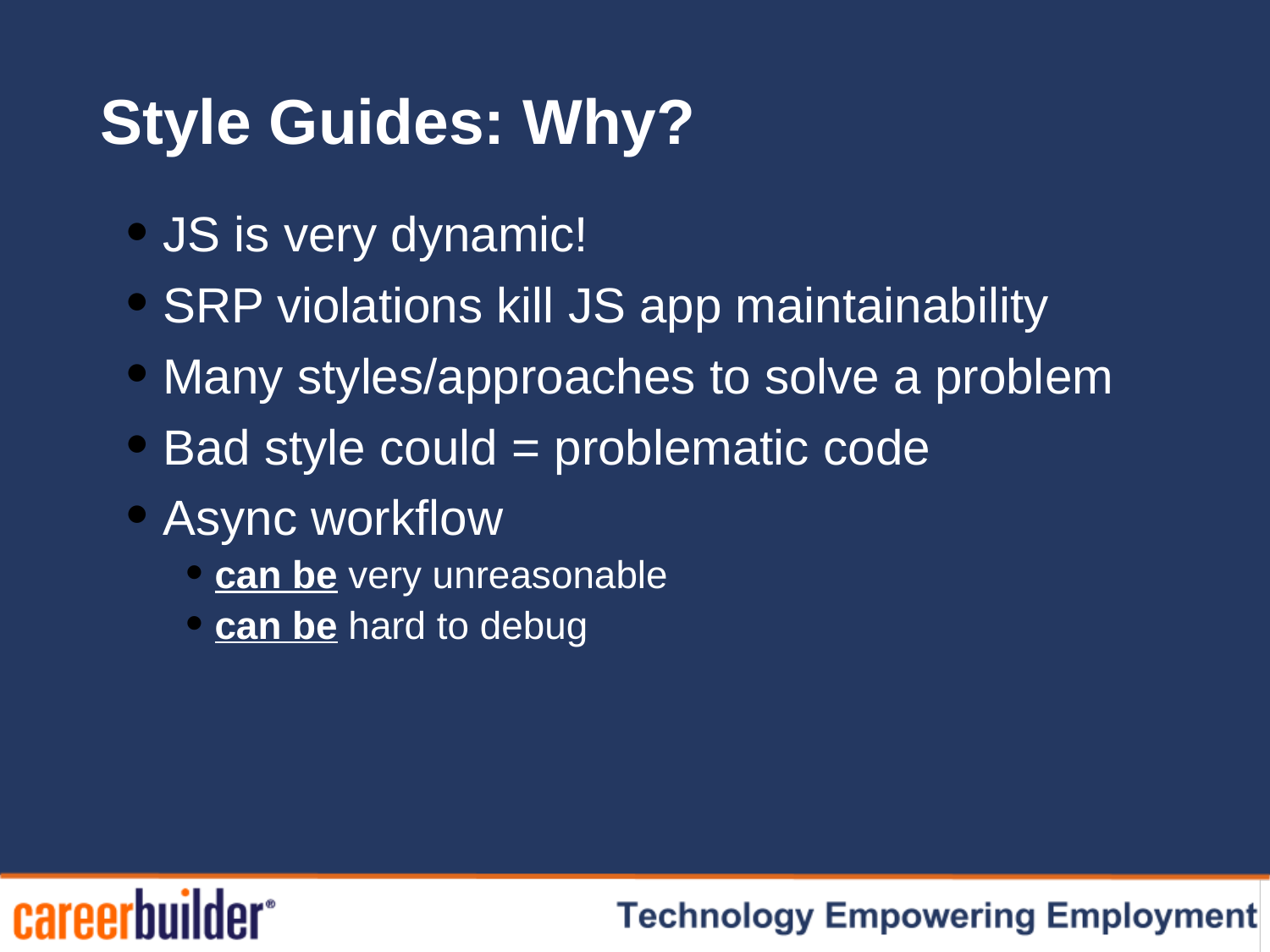

# Style Guides: Why?
 JS is very dynamic!
 SRP violations kill JS app maintainability
 Many styles/approaches to solve a problem
 Bad style could = problematic code
 Async workflow
 can be very unreasonable
 can be hard to debug